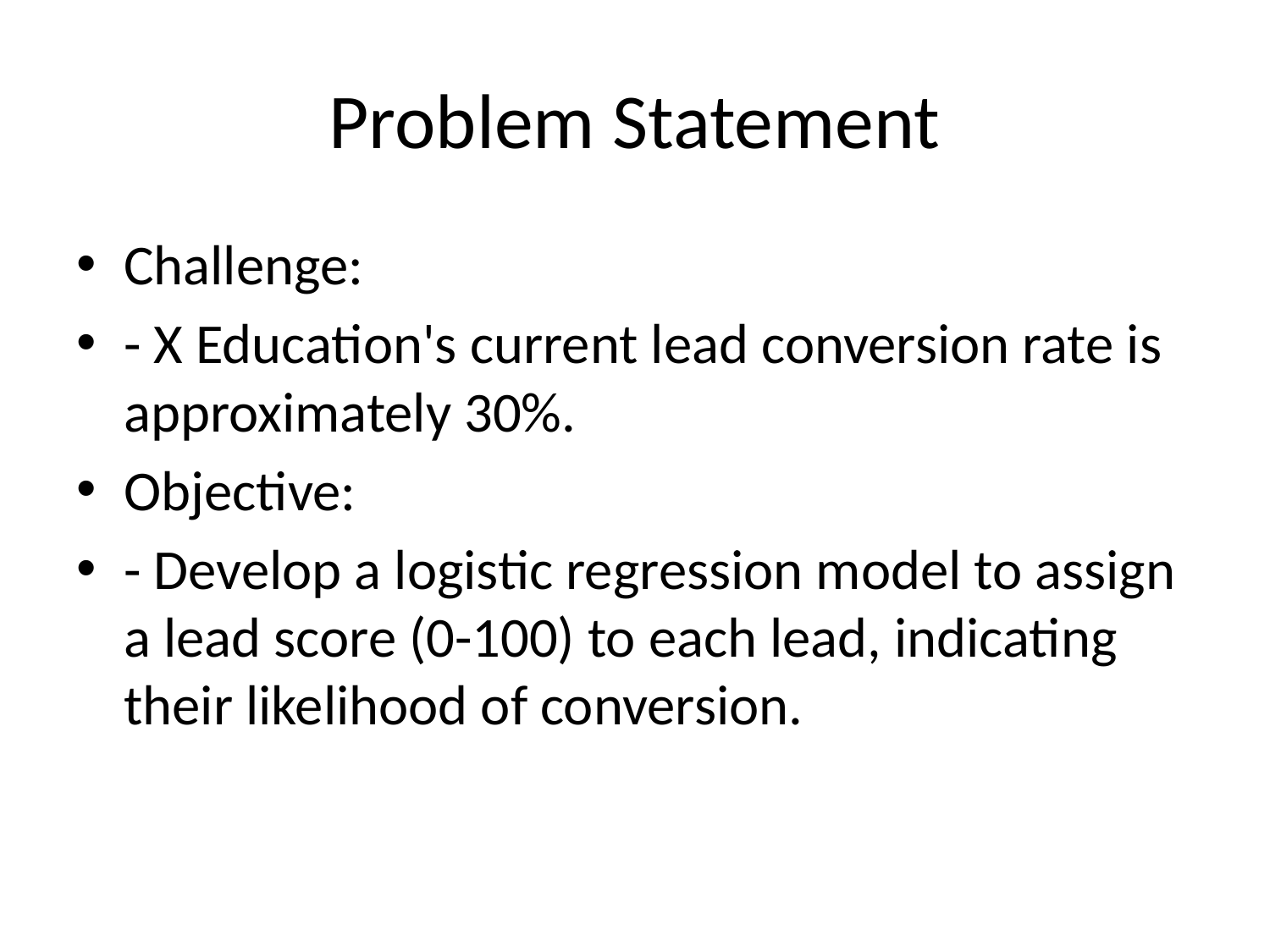

# Problem Statement
Challenge:
- X Education's current lead conversion rate is approximately 30%.
Objective:
- Develop a logistic regression model to assign a lead score (0-100) to each lead, indicating their likelihood of conversion.